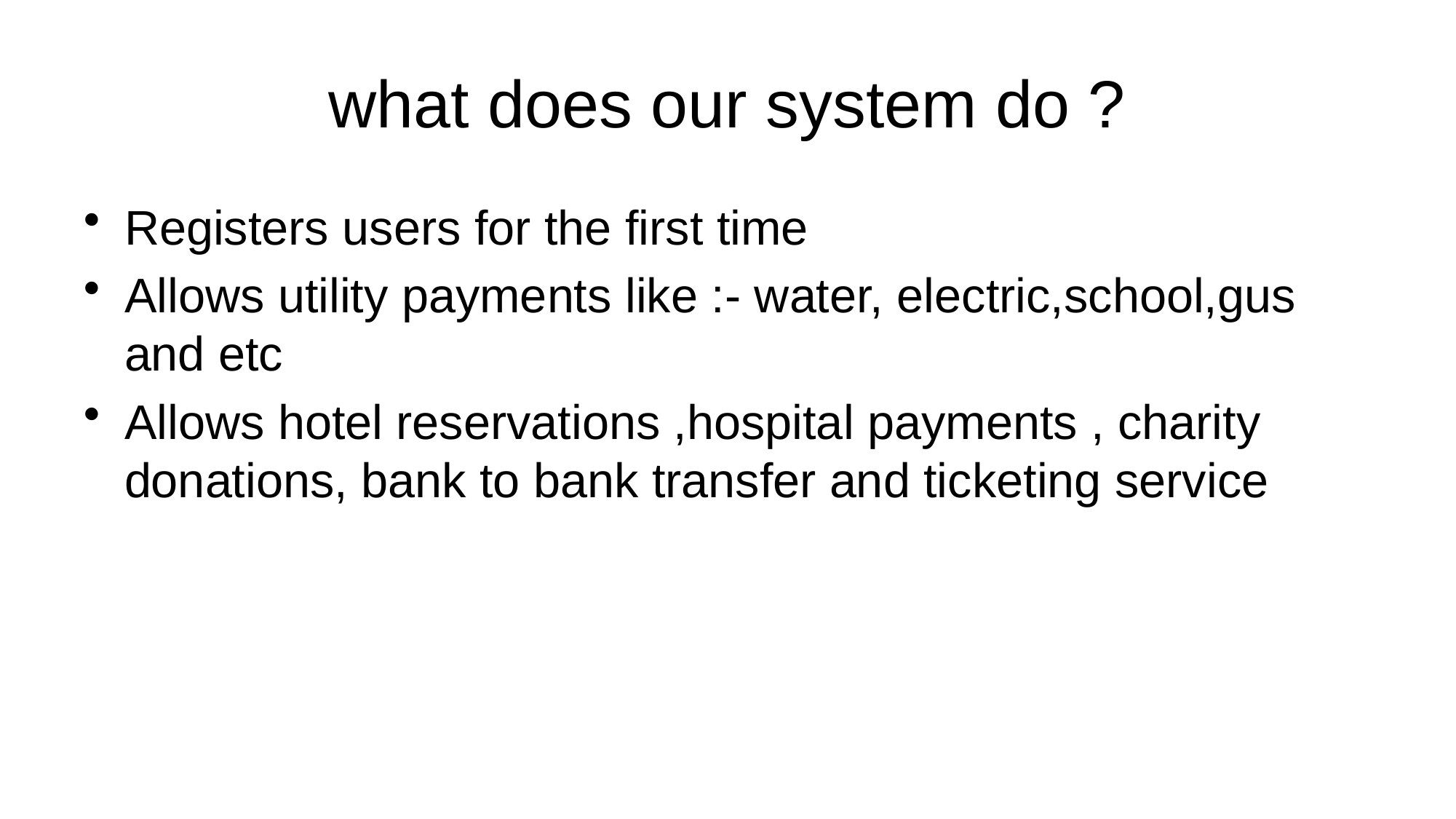

# what does our system do ?
Registers users for the first time
Allows utility payments like :- water, electric,school,gus and etc
Allows hotel reservations ,hospital payments , charity donations, bank to bank transfer and ticketing service